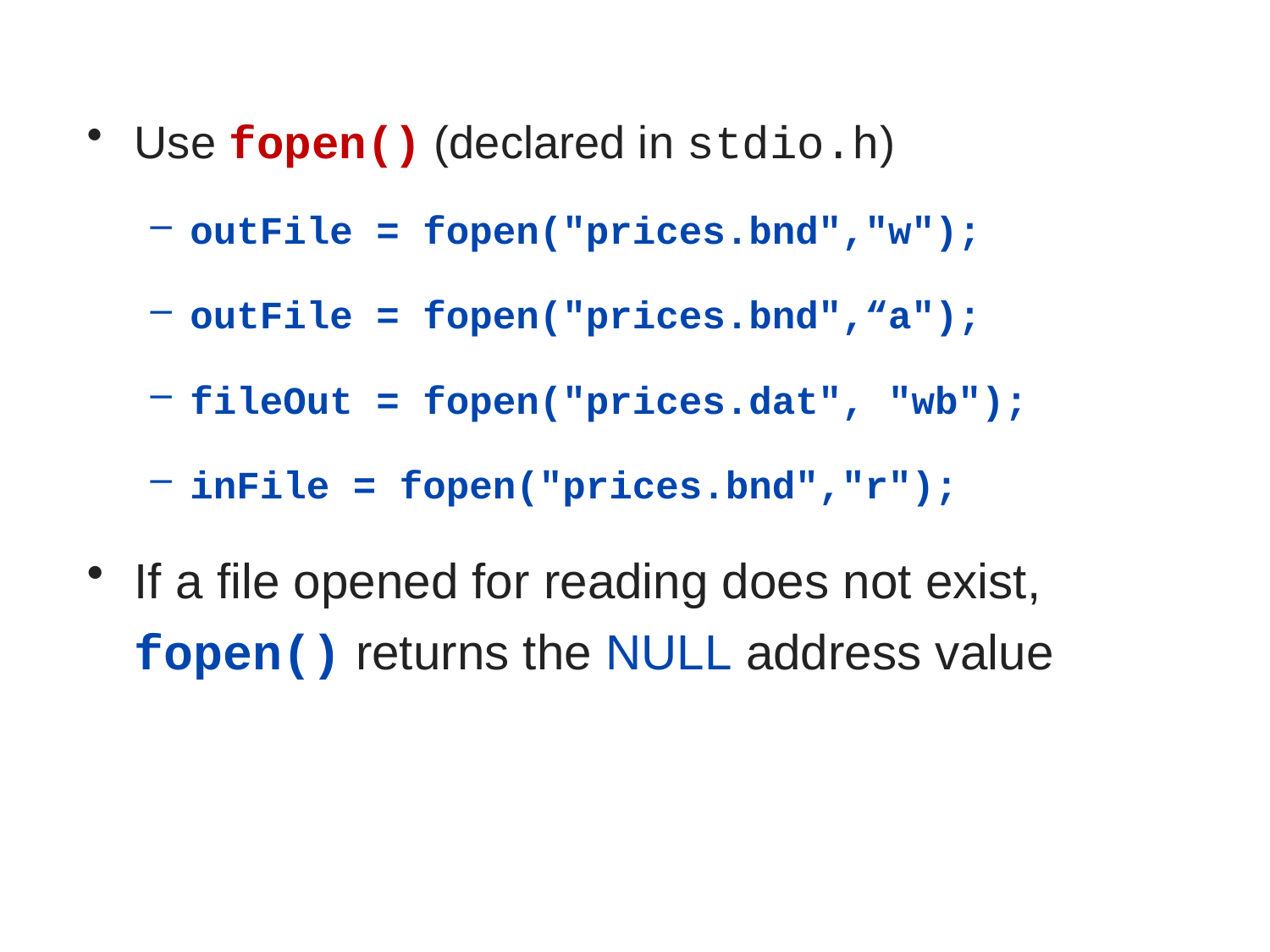

Use fopen() (declared in stdio.h)
outFile = fopen("prices.bnd","w");
outFile = fopen("prices.bnd",“a");
fileOut = fopen("prices.dat", "wb");
inFile = fopen("prices.bnd","r");
If a file opened for reading does not exist, fopen() returns the NULL address value

106